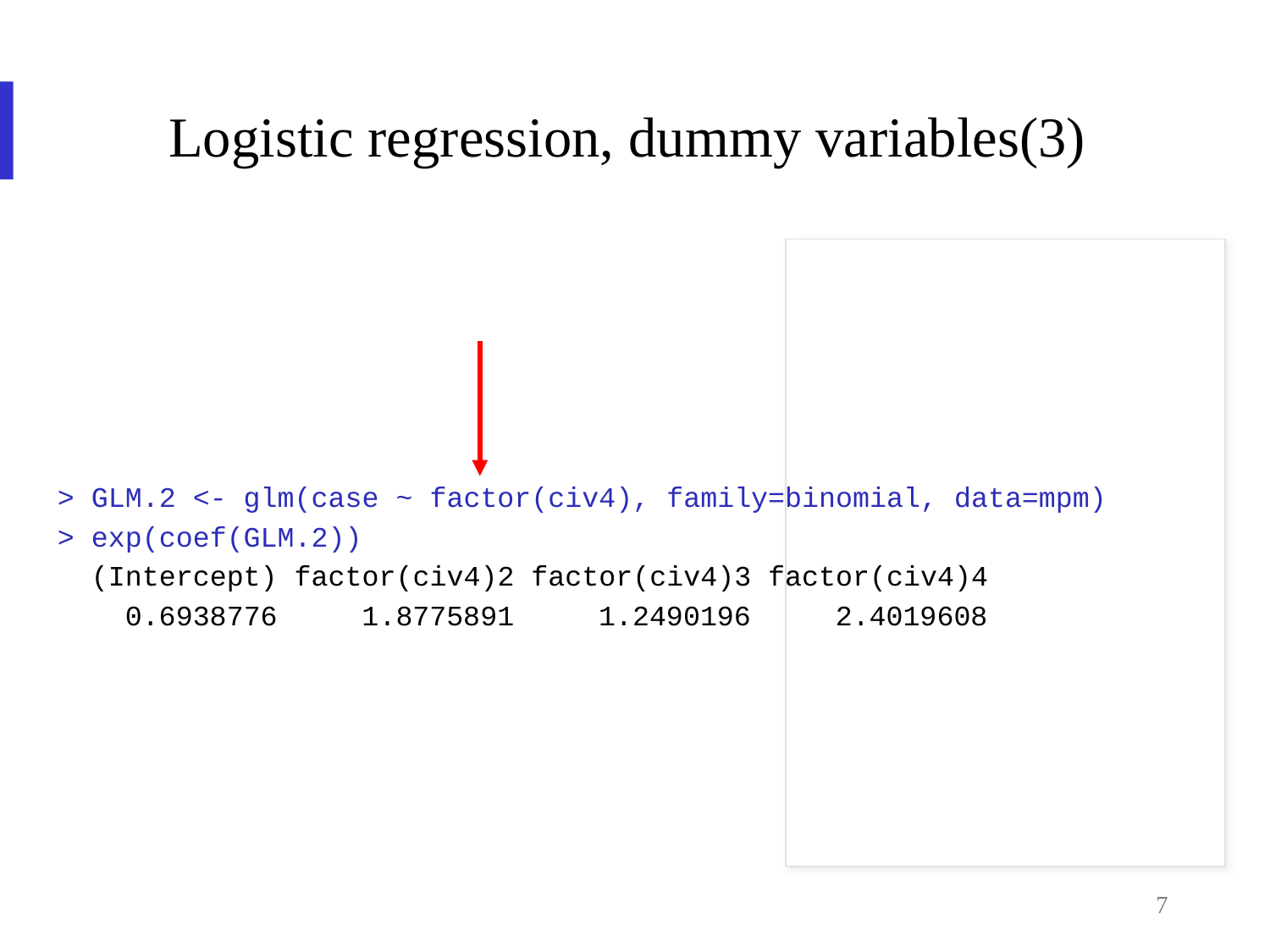

# Logistic regression, dummy variables(3)

> GLM.2 <- glm(case ~ factor(civ4), family=binomial, data=mpm)
> exp(coef(GLM.2))
  (Intercept) factor(civ4)2 factor(civ4)3 factor(civ4)4
    0.6938776     1.8775891     1.2490196     2.4019608
7